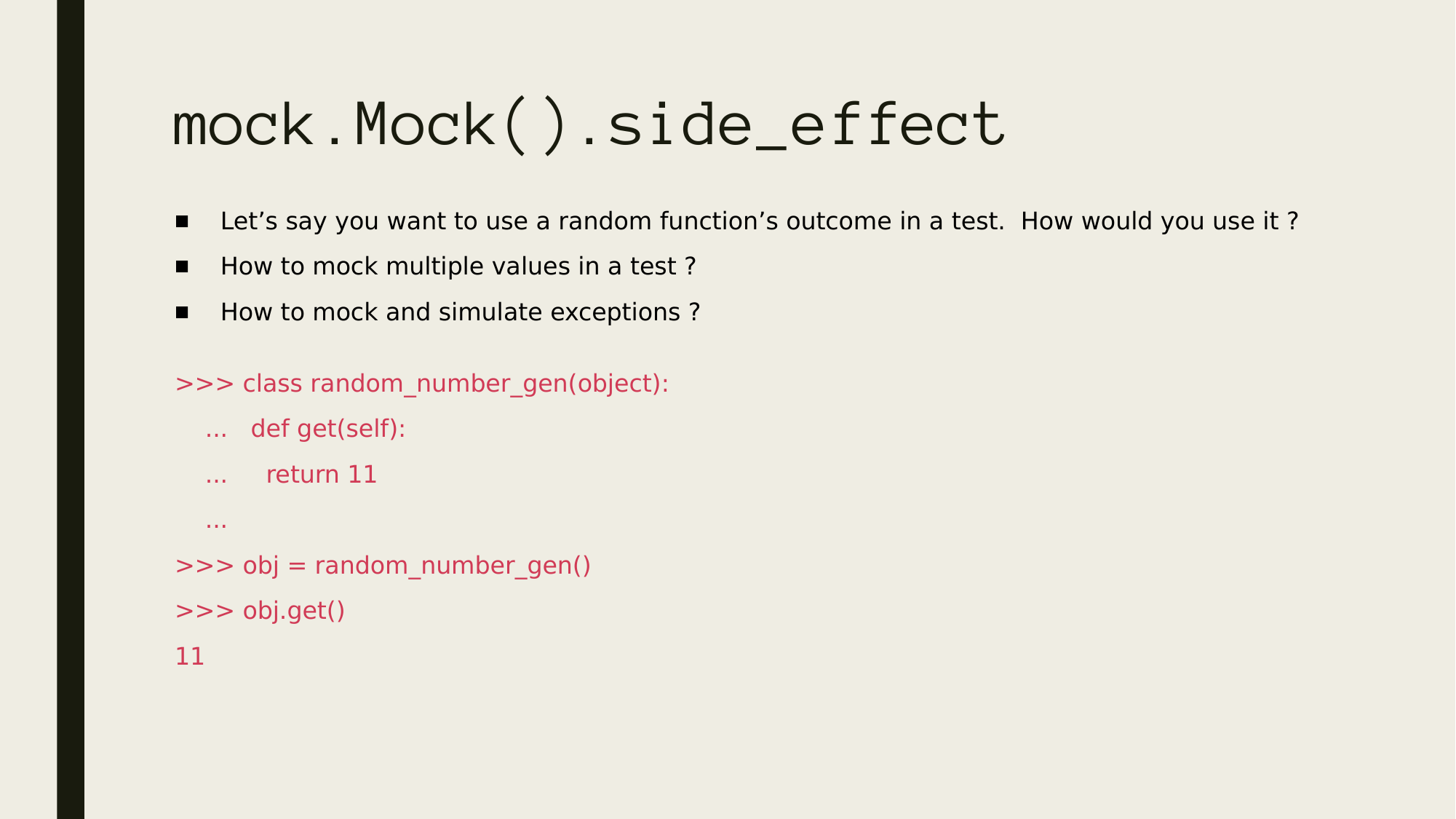

# mock.Mock().side_effect
Let’s say you want to use a random function’s outcome in a test.  How would you use it ?
How to mock multiple values in a test ?
How to mock and simulate exceptions ?
>>> class random_number_gen(object):
    ...   def get(self):
    ...     return 11
    ...
>>> obj = random_number_gen()
>>> obj.get()
11